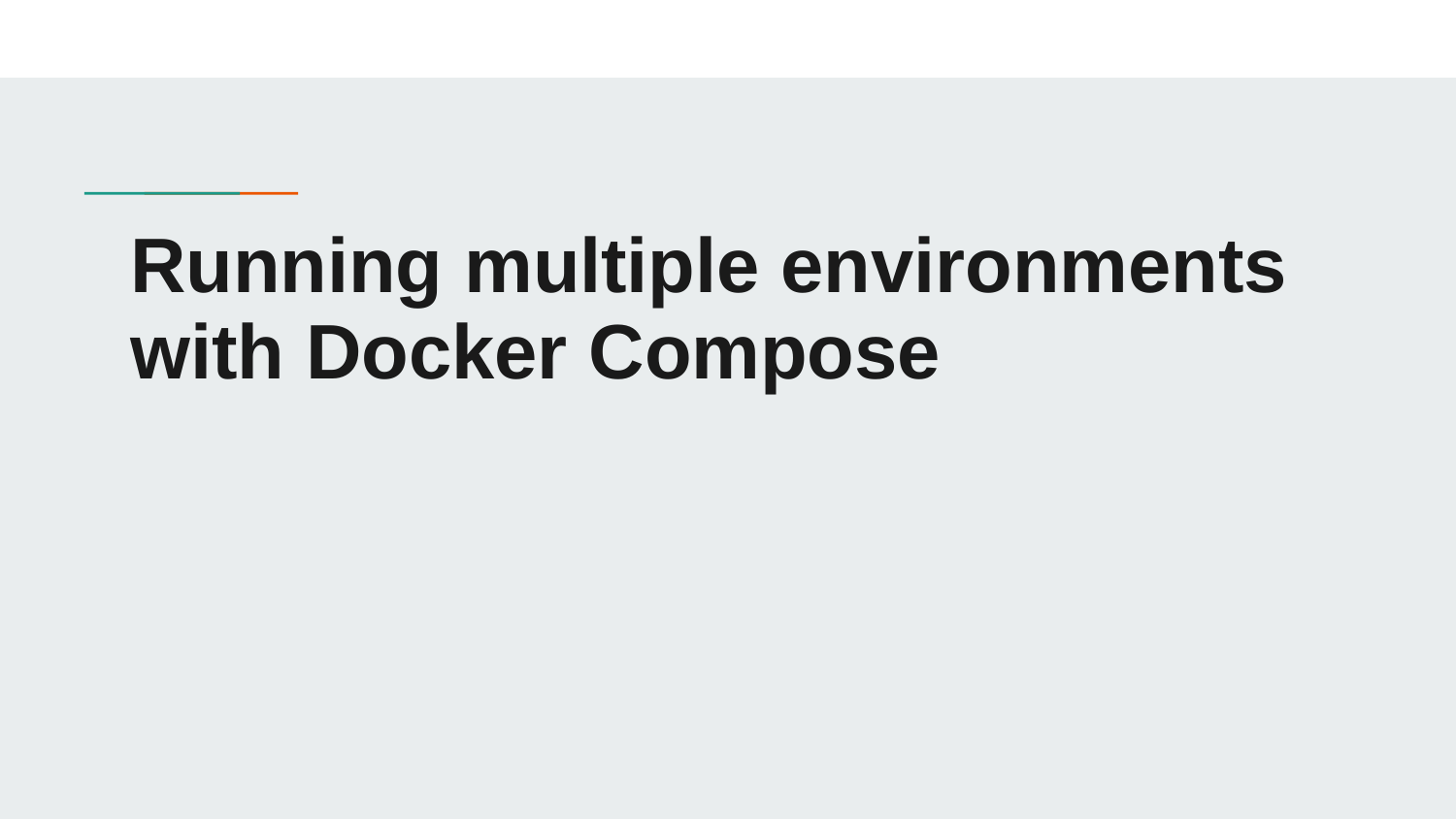

# Running multiple environments with Docker Compose